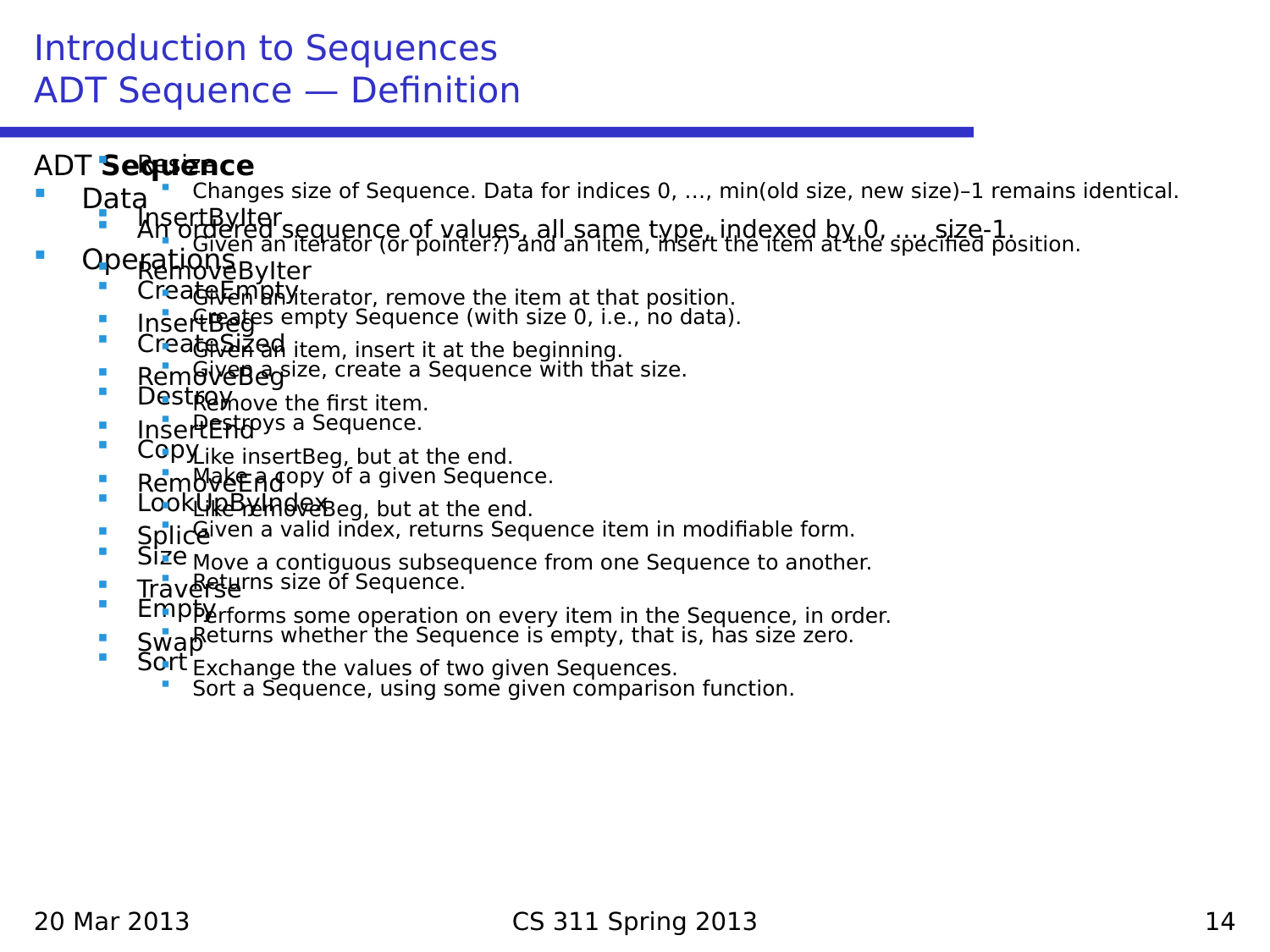

# Introduction to Sequences ADT Sequence — Definition
ADT Sequence
Data
An ordered sequence of values, all same type, indexed by 0, …, size-1.
Operations
CreateEmpty
Creates empty Sequence (with size 0, i.e., no data).
CreateSized
Given a size, create a Sequence with that size.
Destroy
Destroys a Sequence.
Copy
Make a copy of a given Sequence.
LookUpByIndex
Given a valid index, returns Sequence item in modifiable form.
Size
Returns size of Sequence.
Empty
Returns whether the Sequence is empty, that is, has size zero.
Sort
Sort a Sequence, using some given comparison function.
Resize
Changes size of Sequence. Data for indices 0, …, min(old size, new size)–1 remains identical.
InsertByIter
Given an iterator (or pointer?) and an item, insert the item at the specified position.
RemoveByIter
Given an iterator, remove the item at that position.
InsertBeg
Given an item, insert it at the beginning.
RemoveBeg
Remove the first item.
InsertEnd
Like insertBeg, but at the end.
RemoveEnd
Like removeBeg, but at the end.
Splice
Move a contiguous subsequence from one Sequence to another.
Traverse
Performs some operation on every item in the Sequence, in order.
Swap
Exchange the values of two given Sequences.
20 Mar 2013
CS 311 Spring 2013
14